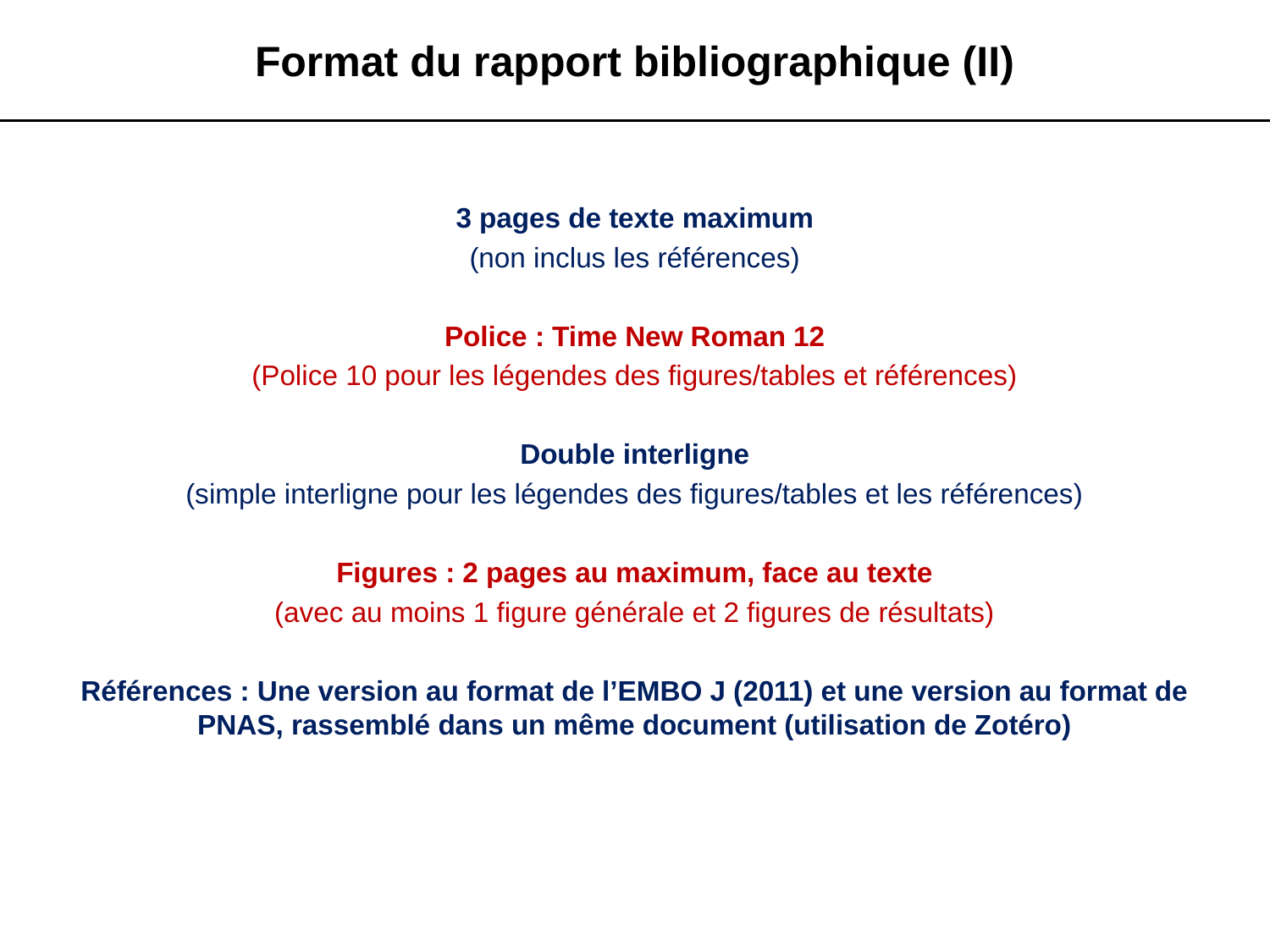

# Format du rapport bibliographique (II)

3 pages de texte maximum
(non inclus les références)

Police : Time New Roman 12
(Police 10 pour les légendes des figures/tables et références)

Double interligne
(simple interligne pour les légendes des figures/tables et les références)

Figures : 2 pages au maximum, face au texte
(avec au moins 1 figure générale et 2 figures de résultats)

Références : Une version au format de l’EMBO J (2011) et une version au format de PNAS, rassemblé dans un même document (utilisation de Zotéro)